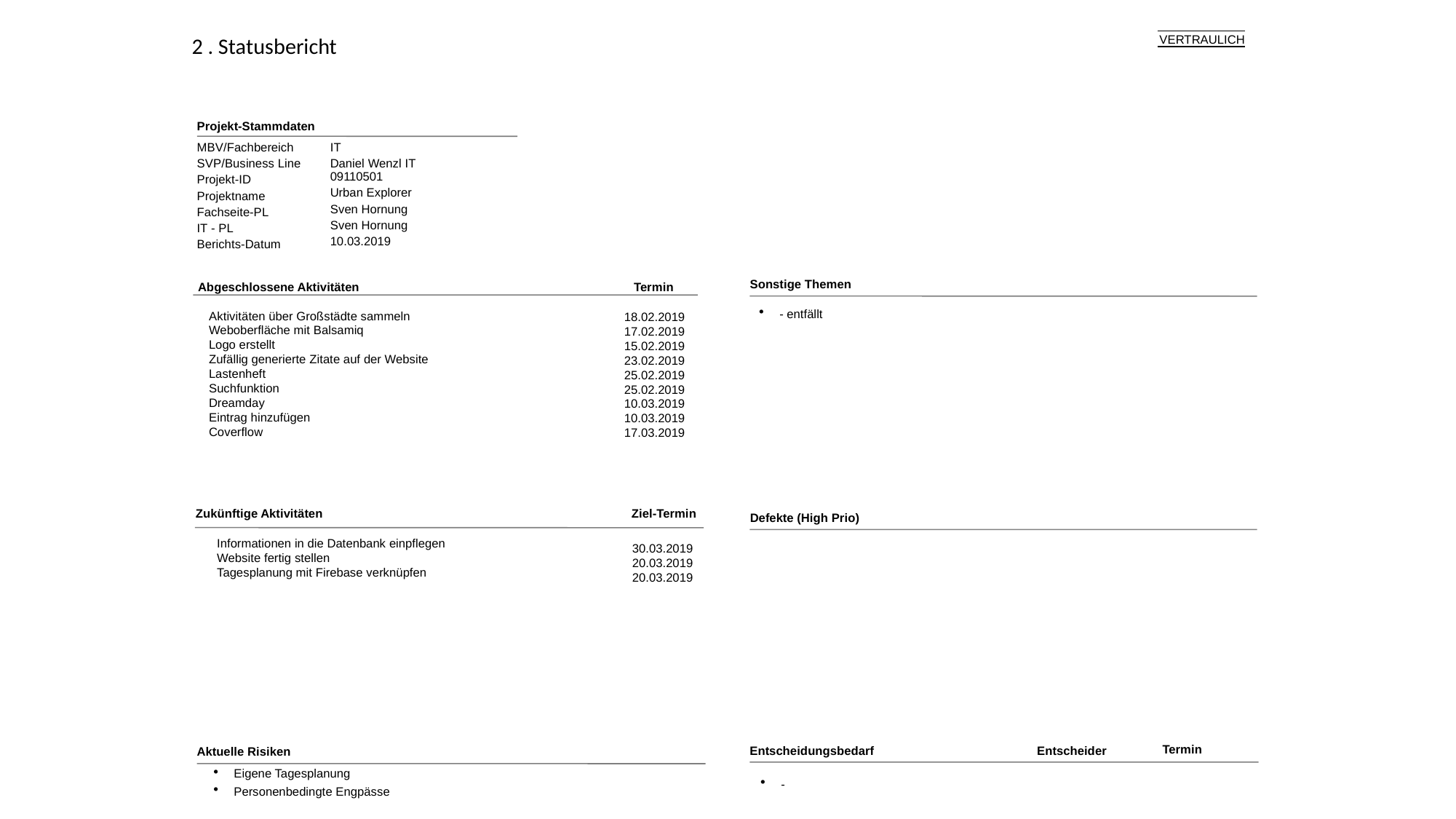

2 . Statusbericht
VERTRAULICH
Projekt-Stammdaten

MBV/Fachbereich
SVP/Business Line
Projekt-ID
Projektname
Fachseite-PL
IT - PL
Berichts-Datum
IT
Daniel Wenzl IT
09110501
Urban Explorer
Sven Hornung
Sven Hornung
10.03.2019
Sonstige Themen
Termin
Abgeschlossene Aktivitäten

- entfällt

Aktivitäten über Großstädte sammeln
Weboberfläche mit Balsamiq
Logo erstellt
Zufällig generierte Zitate auf der Website
Lastenheft
Suchfunktion
Dreamday
Eintrag hinzufügen
Coverflow

18.02.2019
17.02.2019
15.02.2019
23.02.2019
25.02.2019
25.02.2019
10.03.2019
10.03.2019
17.03.2019

Zukünftige Aktivitäten
Ziel-Termin
Defekte (High Prio)

30.03.2019
20.03.2019
20.03.2019

Informationen in die Datenbank einpflegen
Website fertig stellen
Tagesplanung mit Firebase verknüpfen

Termin
Entscheidungsbedarf
Entscheider
Aktuelle Risiken
Eigene Tagesplanung
Personenbedingte Engpässe

-